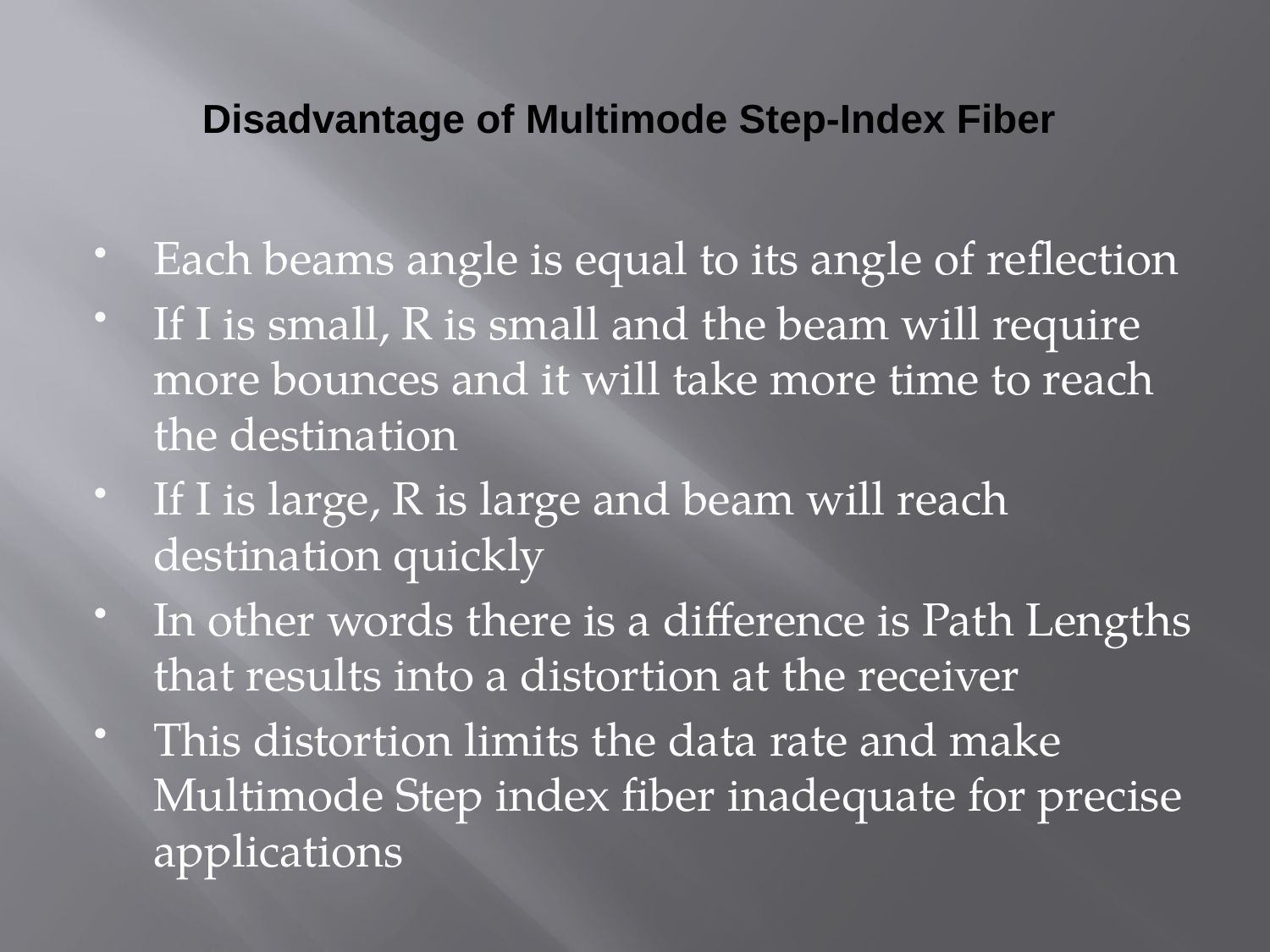

# Disadvantage of Multimode Step-Index Fiber
Each beams angle is equal to its angle of reflection
If I is small, R is small and the beam will require more bounces and it will take more time to reach the destination
If I is large, R is large and beam will reach destination quickly
In other words there is a difference is Path Lengths that results into a distortion at the receiver
This distortion limits the data rate and make Multimode Step index fiber inadequate for precise applications